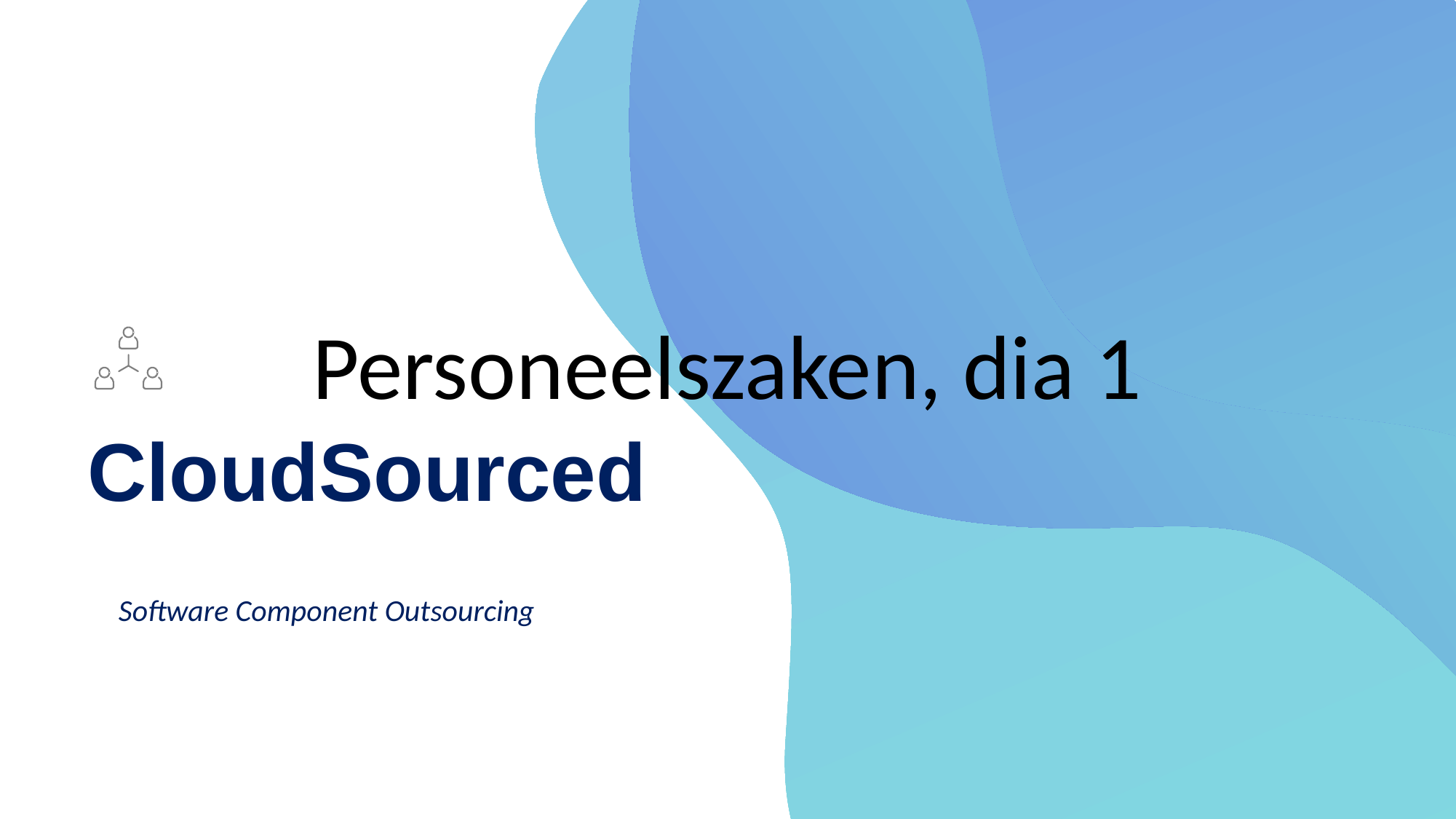

# Personeelszaken, dia 1

CloudSourced
Software Component Outsourcing